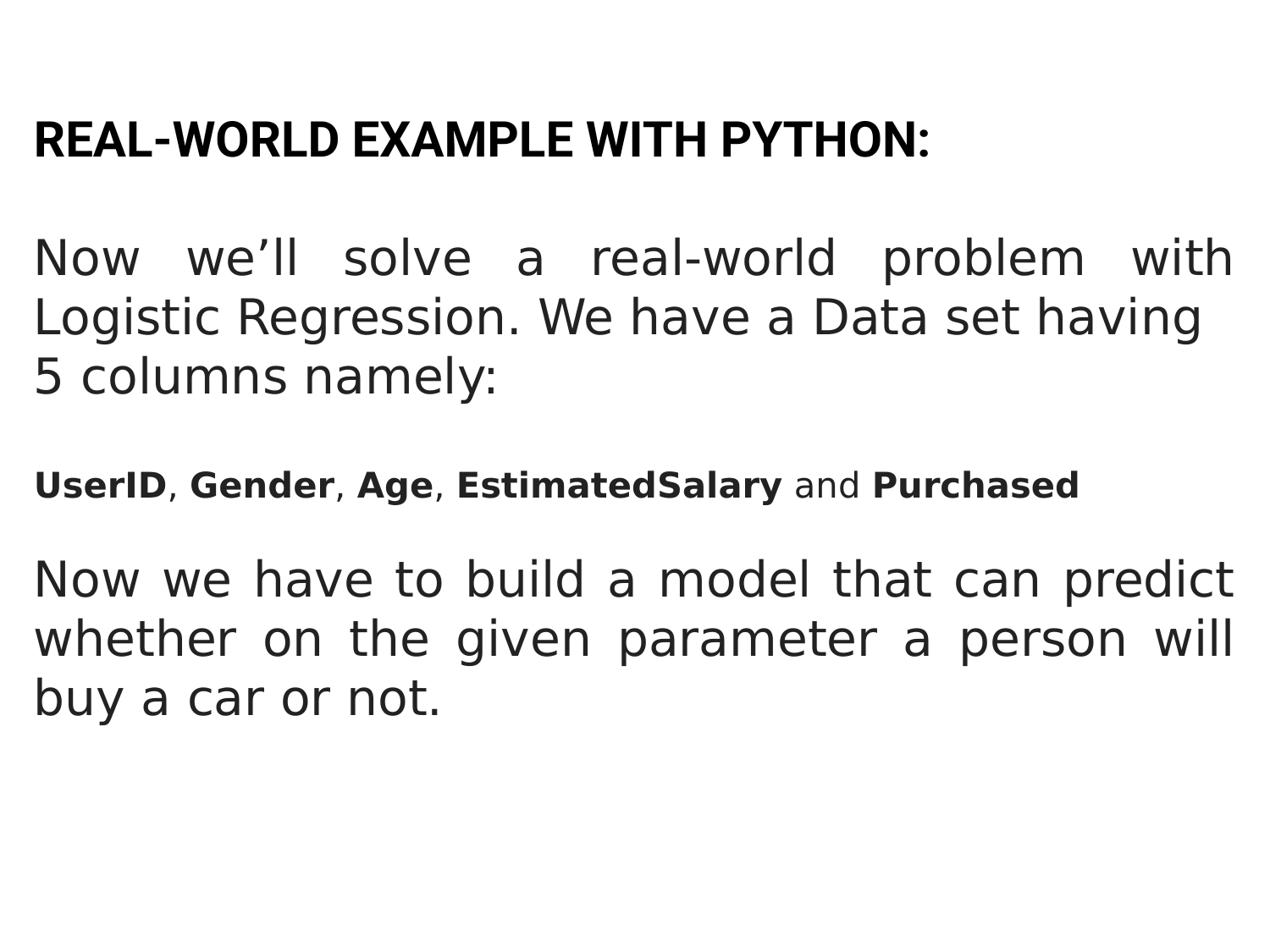

REAL-WORLD EXAMPLE WITH PYTHON:

Now we’ll solve a real-world problem with Logistic Regression. We have a Data set having
5 columns namely:

UserID, Gender, Age, EstimatedSalary and Purchased

Now we have to build a model that can predict whether on the given parameter a person will buy a car or not.